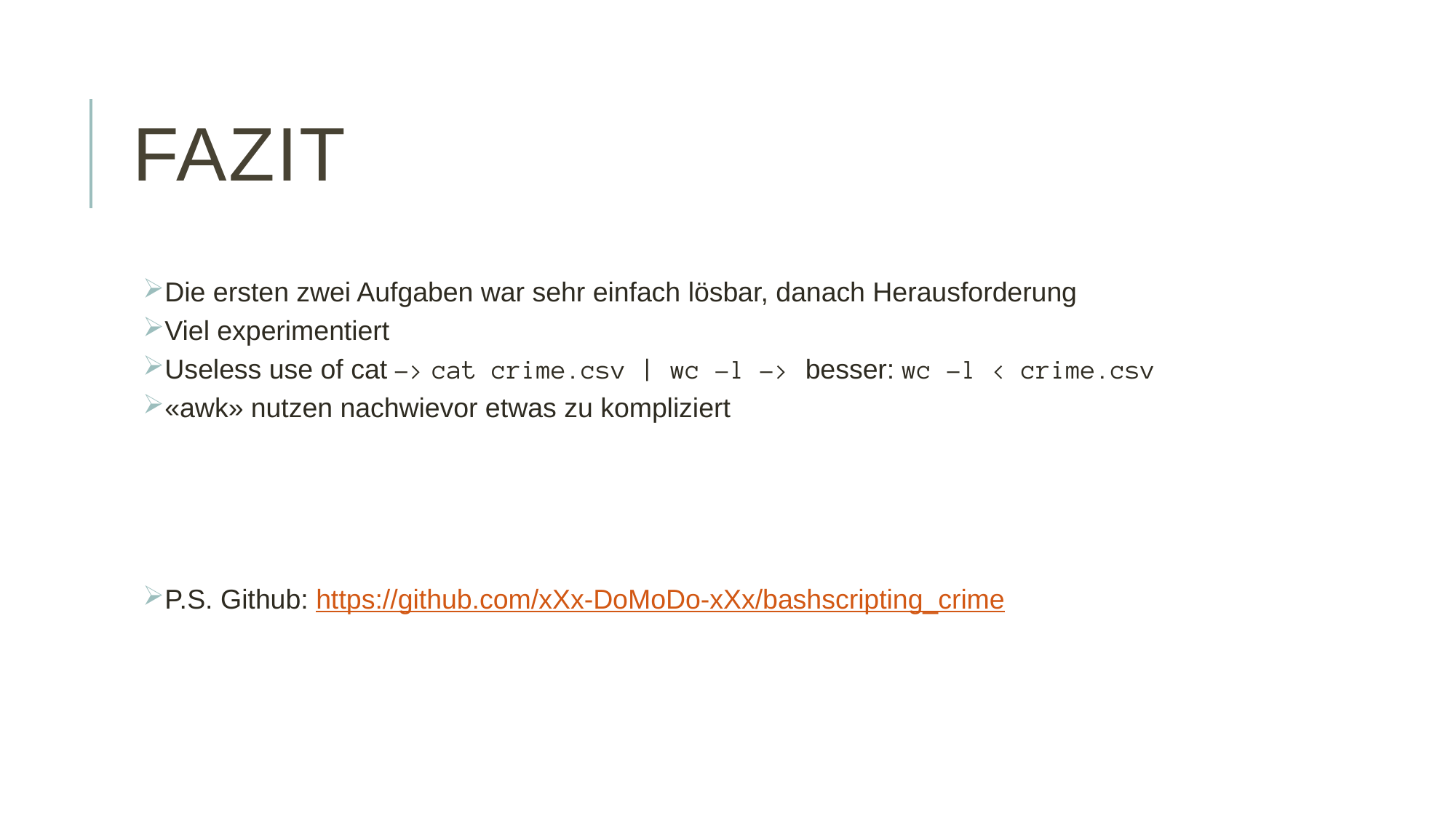

# Fazit
Die ersten zwei Aufgaben war sehr einfach lösbar, danach Herausforderung
Viel experimentiert
Useless use of cat -> cat crime.csv | wc –l -> besser: wc -l < crime.csv
«awk» nutzen nachwievor etwas zu kompliziert

P.S. Github: https://github.com/xXx-DoMoDo-xXx/bashscripting_crime